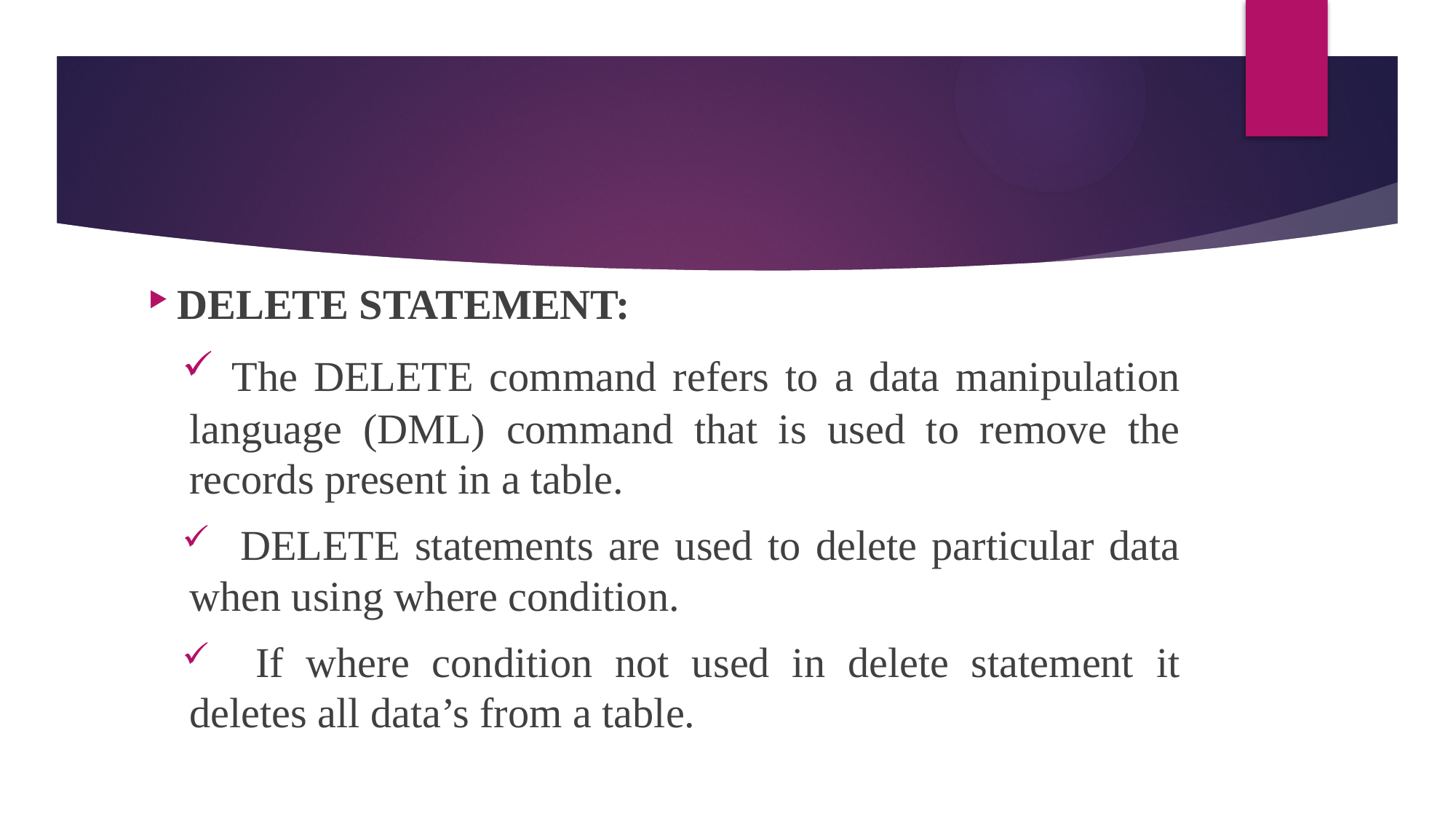

DELETE STATEMENT:
 The DELETE command refers to a data manipulation language (DML) command that is used to remove the records present in a table.
  DELETE statements are used to delete particular data when using where condition.
  If where condition not used in delete statement it deletes all data’s from a table.